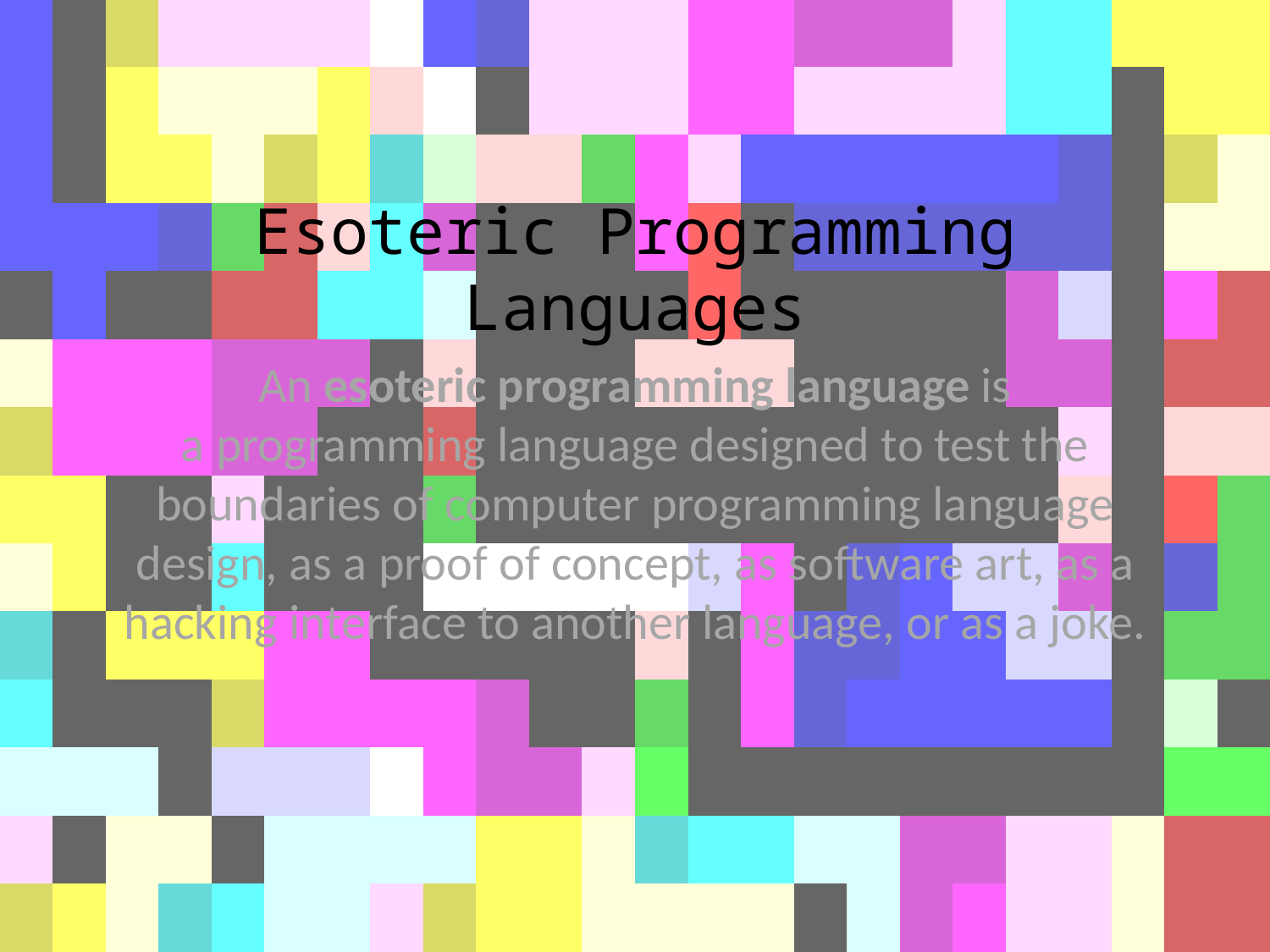

Esoteric Programming Languages
An esoteric programming language is a programming language designed to test the boundaries of computer programming language design, as a proof of concept, as software art, as a hacking interface to another language, or as a joke.